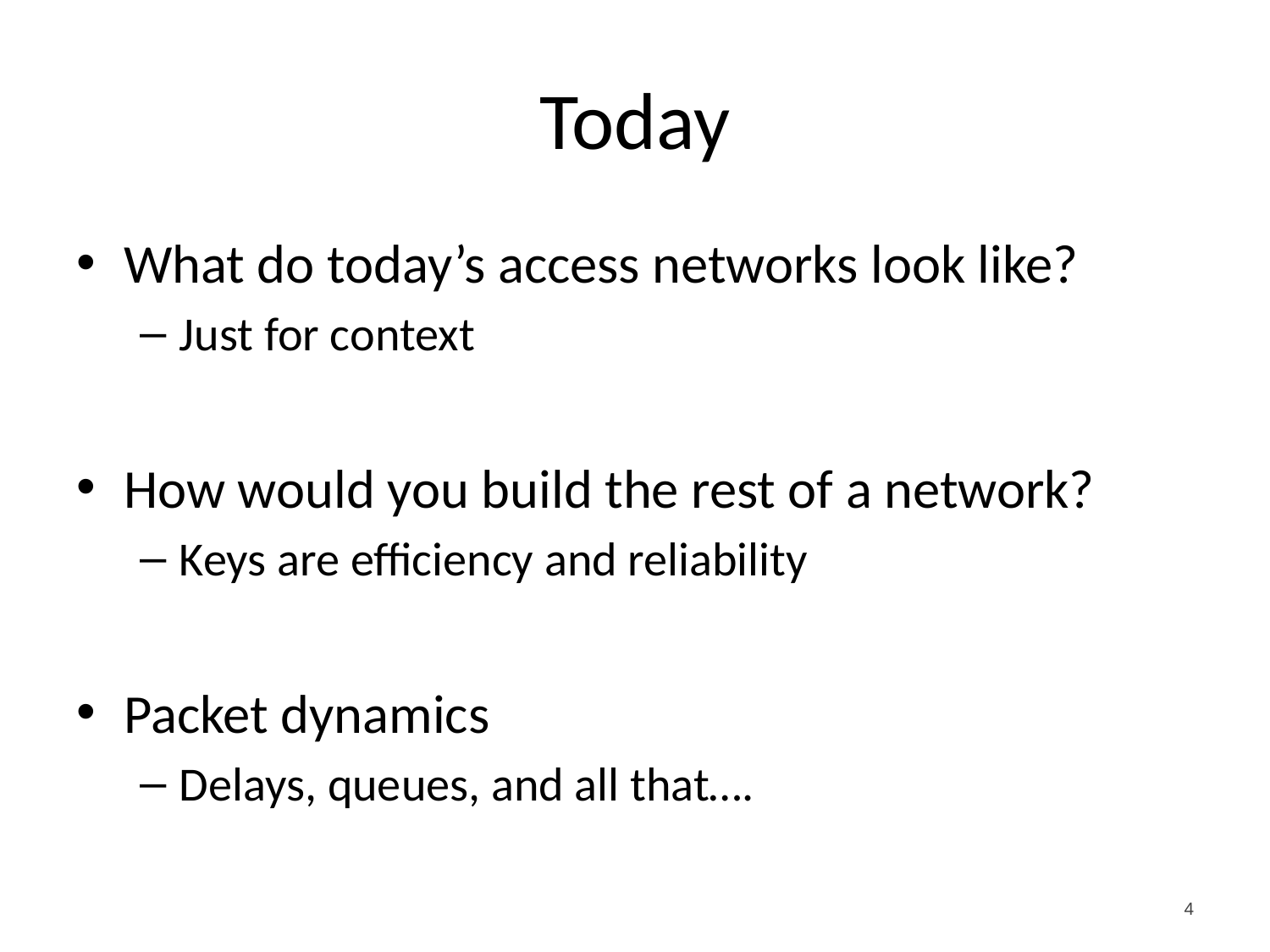

# Today
What do today’s access networks look like?
Just for context

How would you build the rest of a network?
Keys are efficiency and reliability

Packet dynamics
Delays, queues, and all that….
4